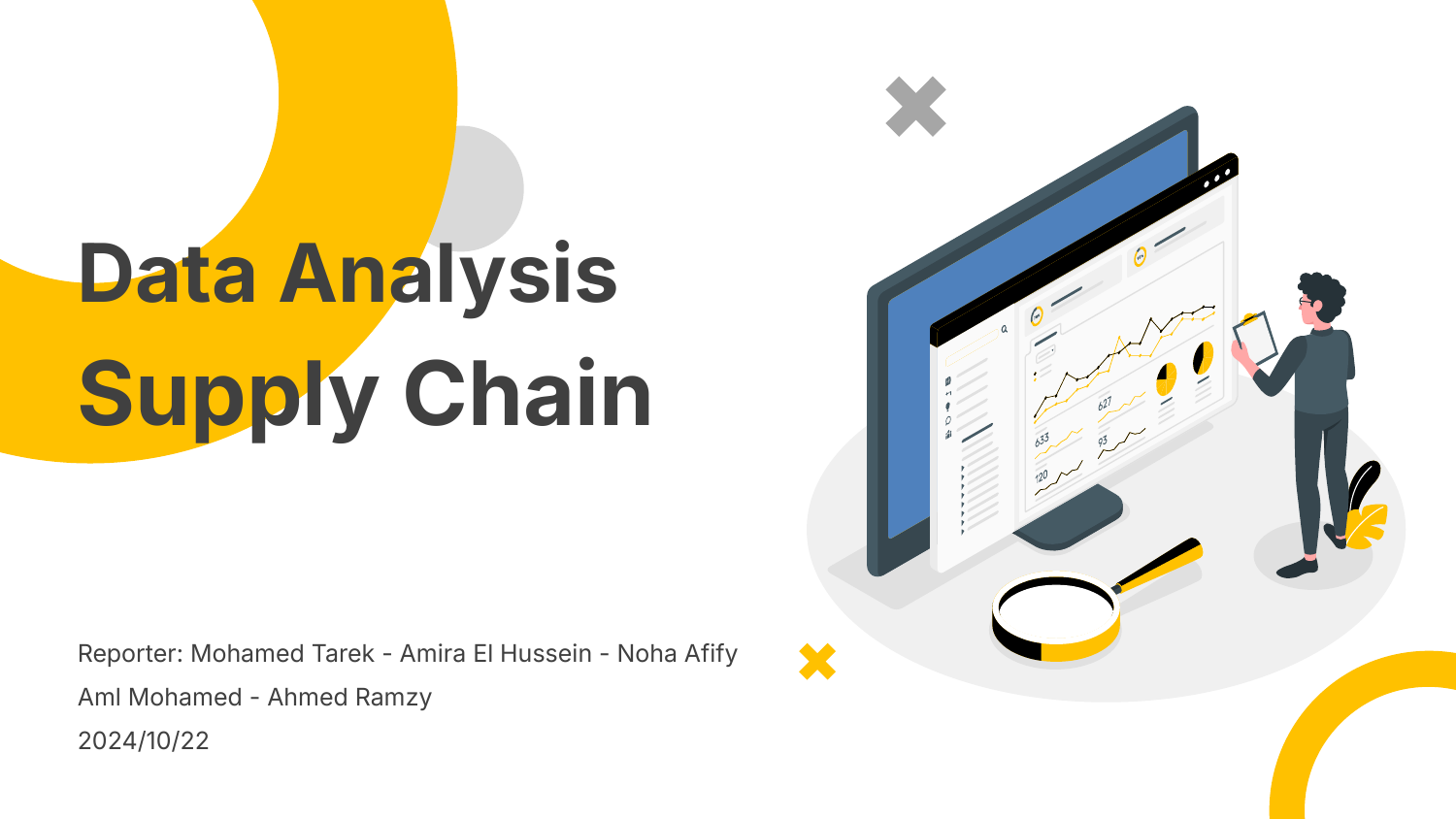

Data Analysis
Supply Chain
Reporter: Mohamed Tarek - Amira El Hussein - Noha Afify
Aml Mohamed - Ahmed Ramzy
2024/10/22